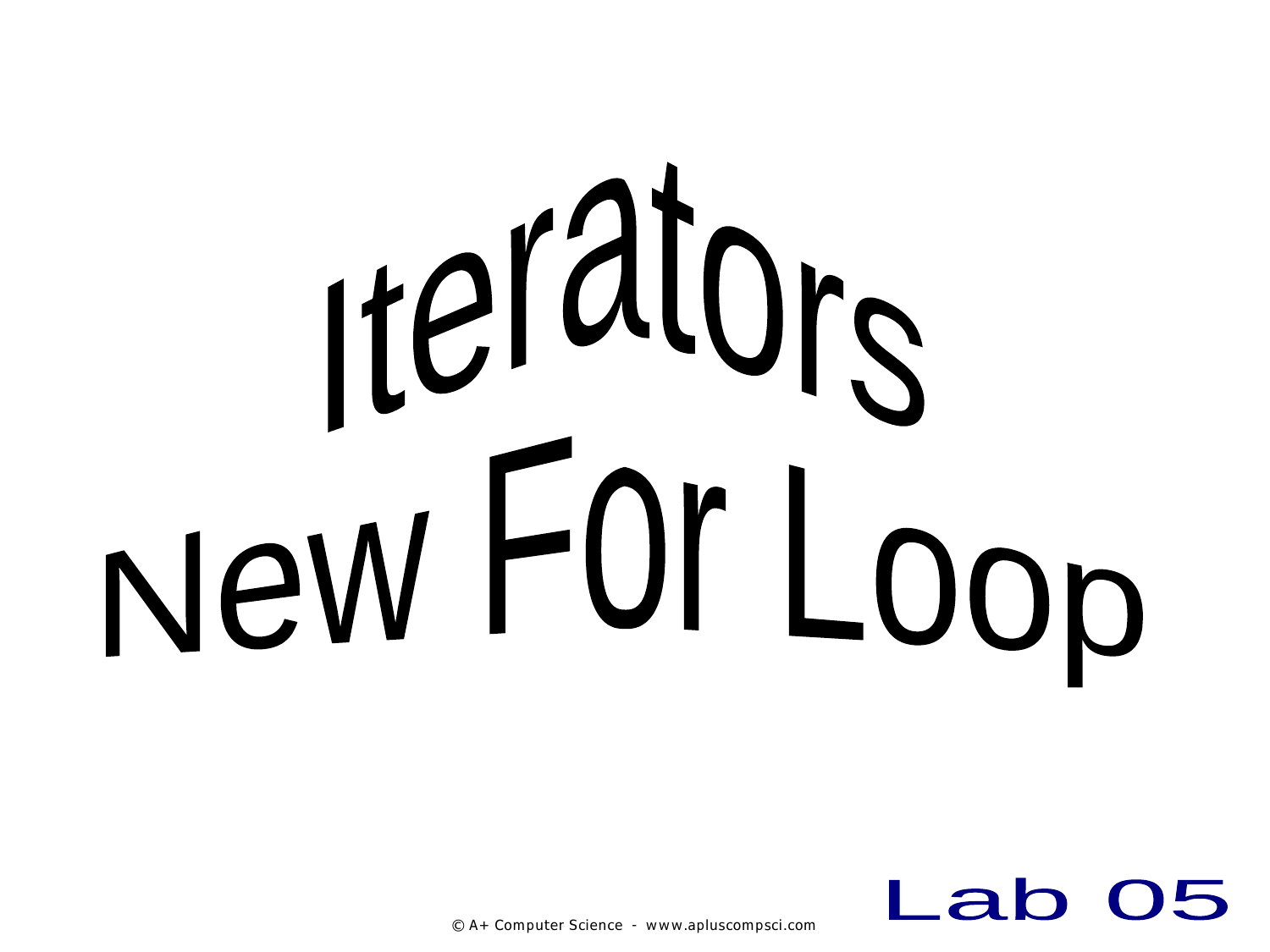

Iterators
New For Loop

© A+ Computer Science  -  www.apluscompsci.com
Lab 05